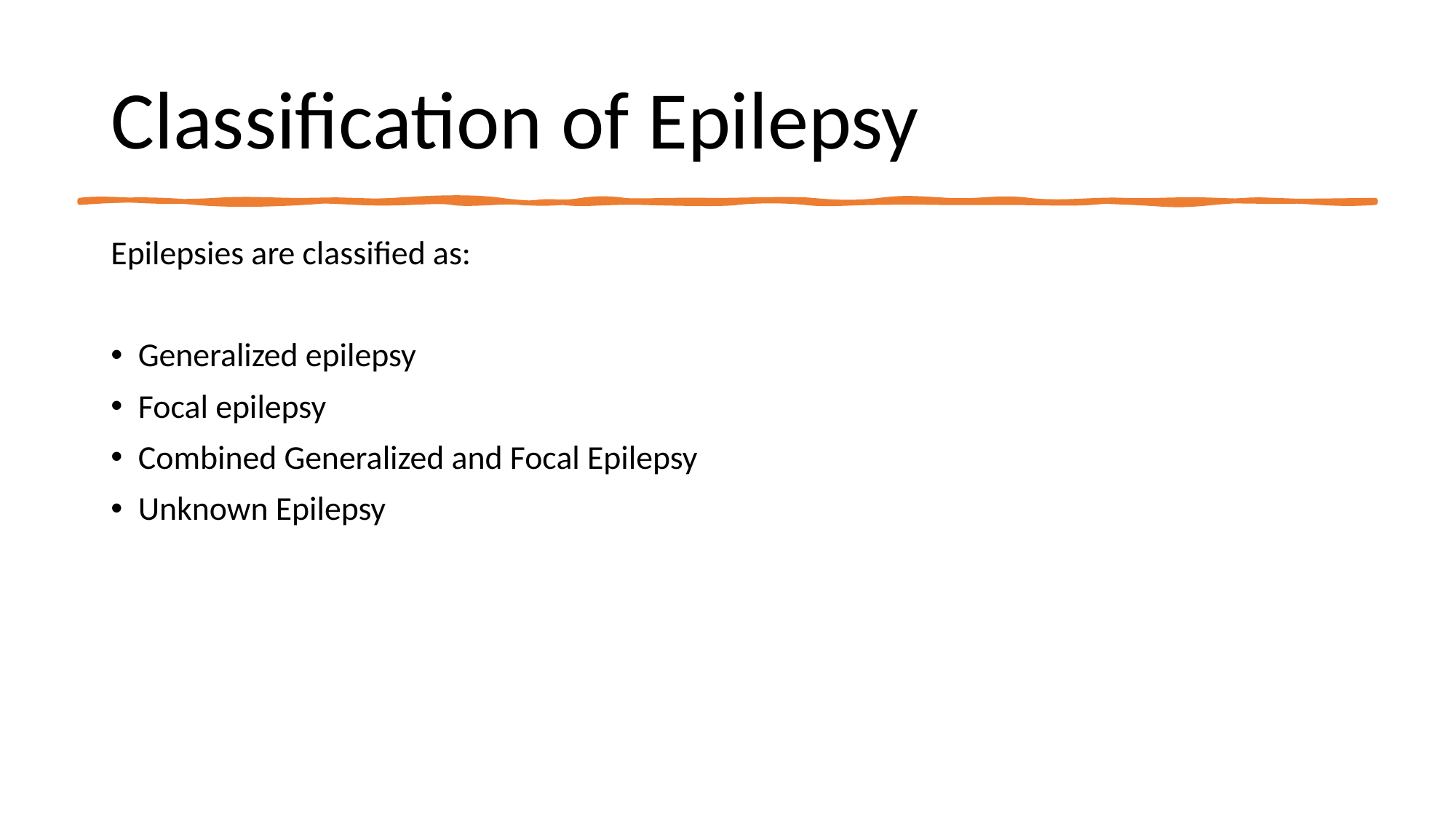

# Classification of Epilepsy

Epilepsies are classified as:

Generalized epilepsy
Focal epilepsy
Combined Generalized and Focal Epilepsy
Unknown Epilepsy